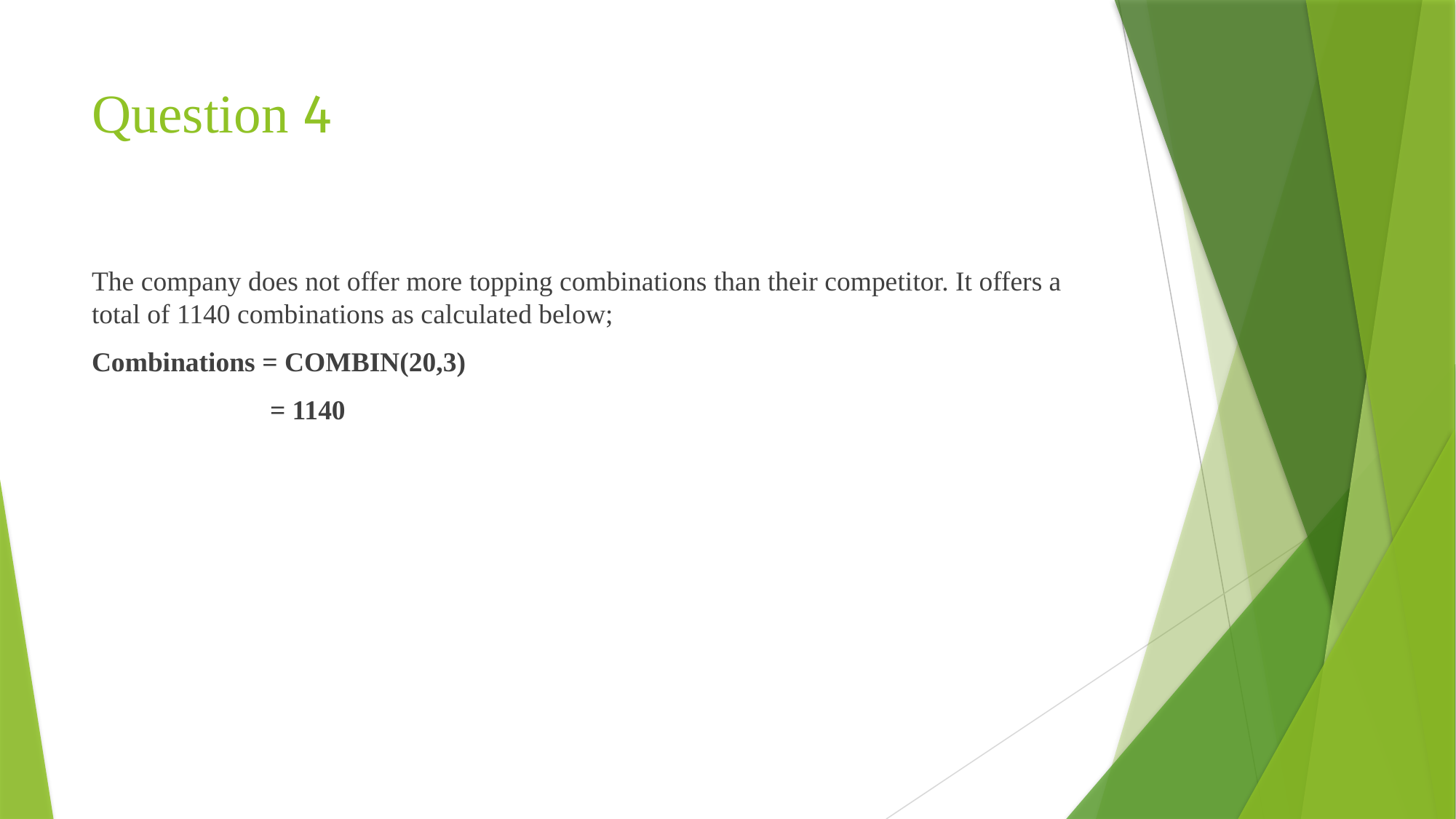

# Question 4
The company does not offer more topping combinations than their competitor. It offers a total of 1140 combinations as calculated below;
Combinations = COMBIN(20,3)
	          = 1140